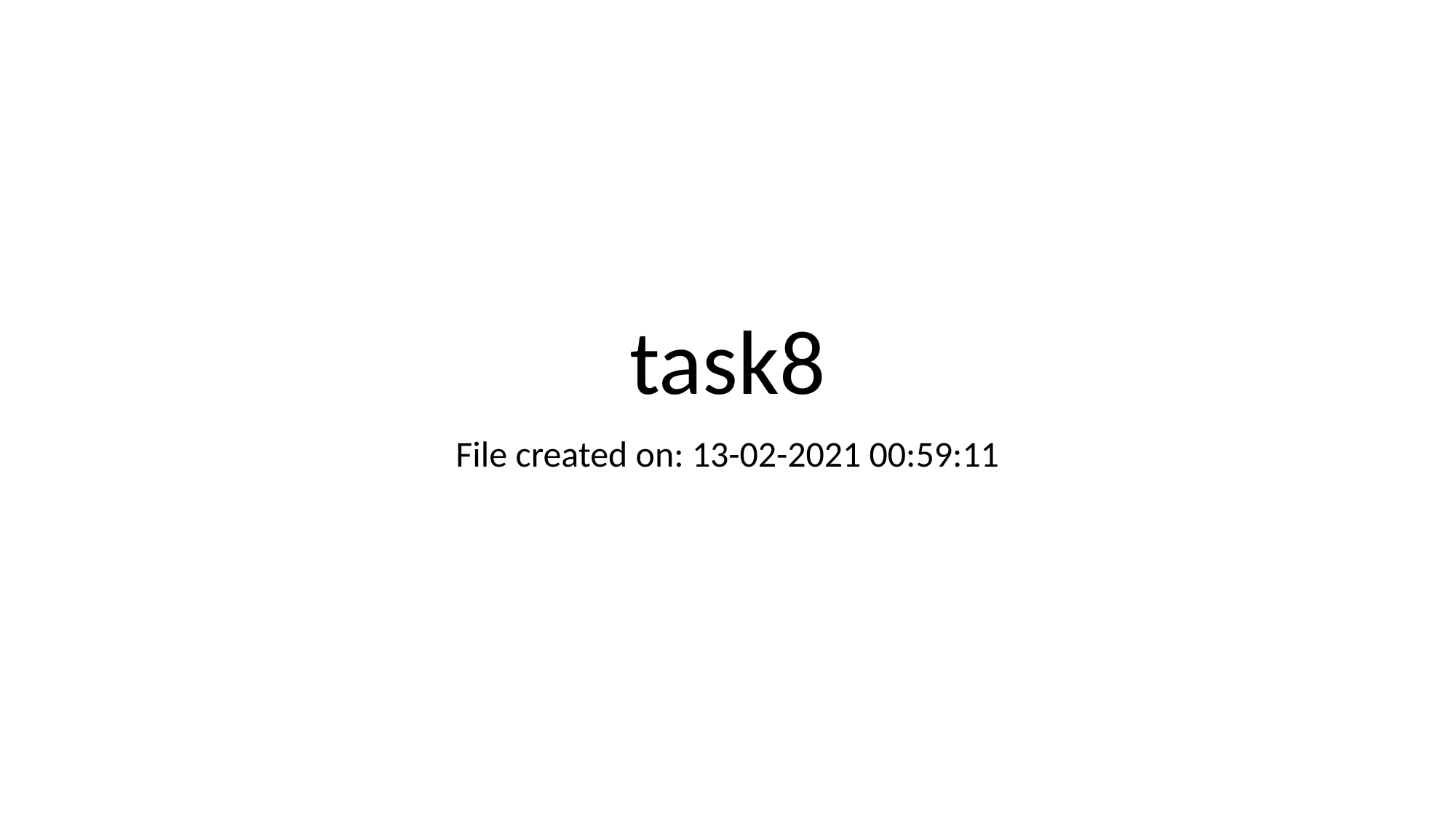

# task8
File created on: 13-02-2021 00:59:11